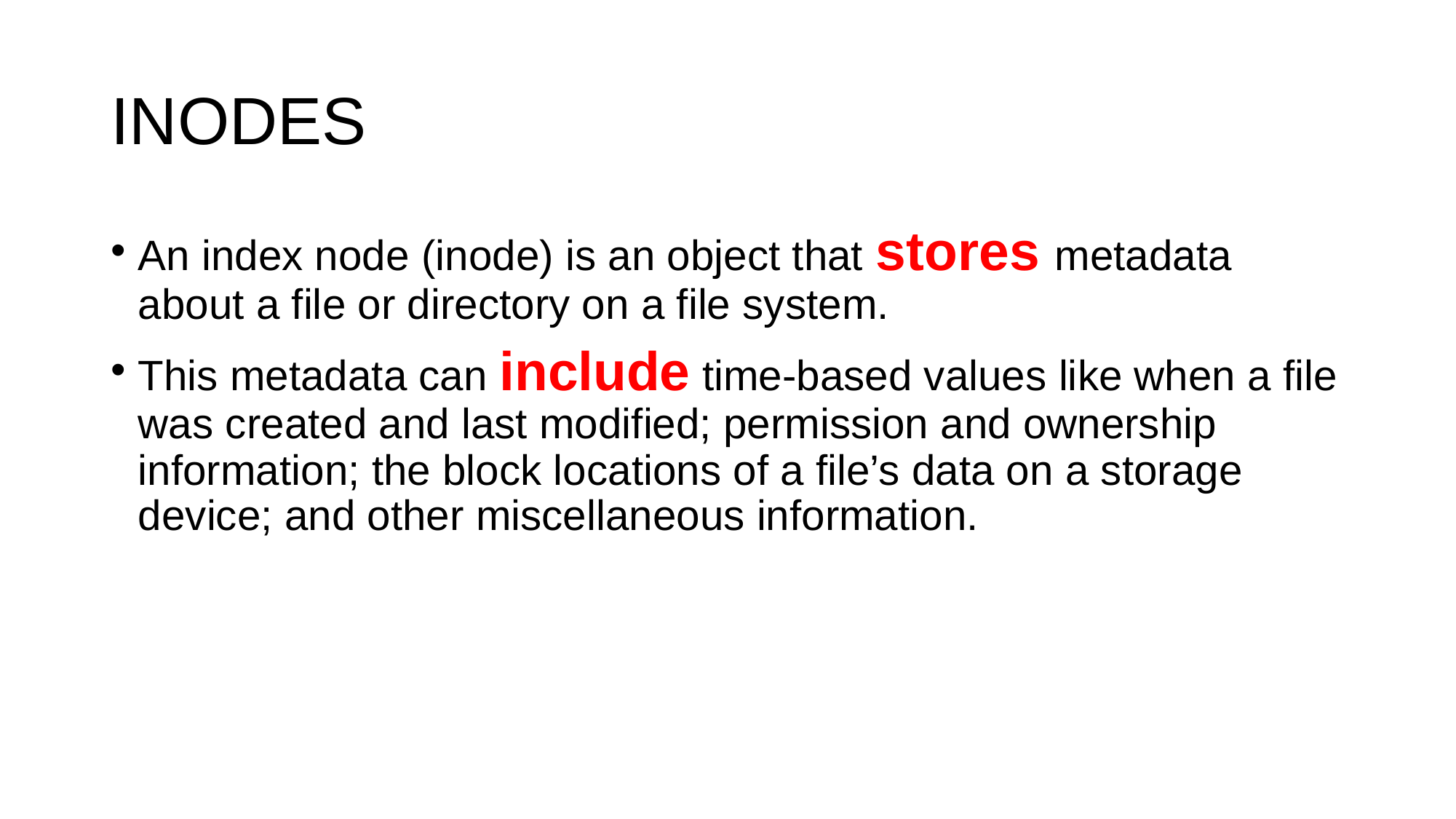

# INODES
An index node (inode) is an object that stores metadata about a file or directory on a file system.
This metadata can include time-based values like when a file was created and last modified; permission and ownership information; the block locations of a file’s data on a storage device; and other miscellaneous information.